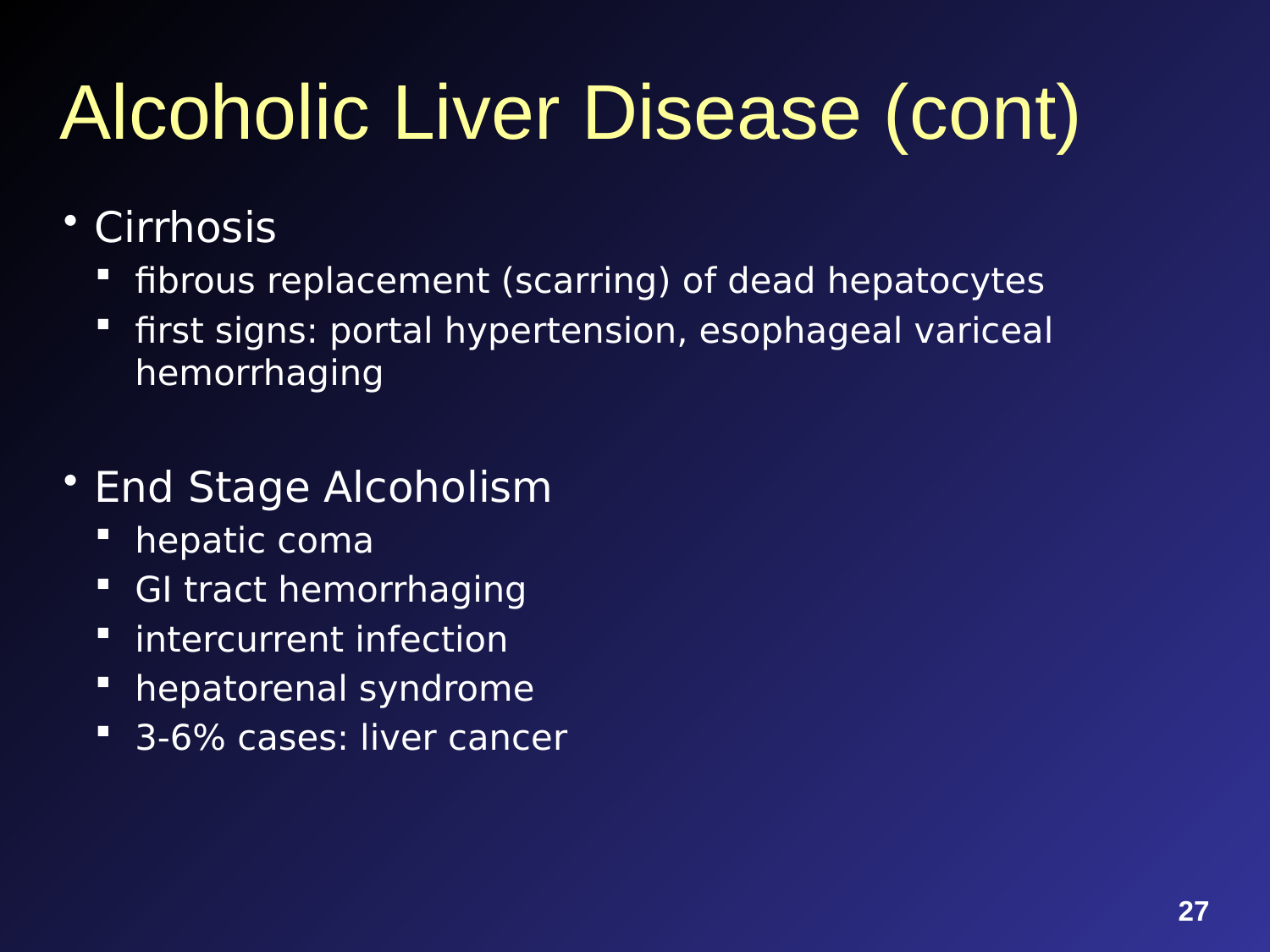

# Alcoholic Liver Disease (cont)
Cirrhosis
fibrous replacement (scarring) of dead hepatocytes
first signs: portal hypertension, esophageal variceal hemorrhaging

End Stage Alcoholism
hepatic coma
GI tract hemorrhaging
intercurrent infection
hepatorenal syndrome
3-6% cases: liver cancer

27